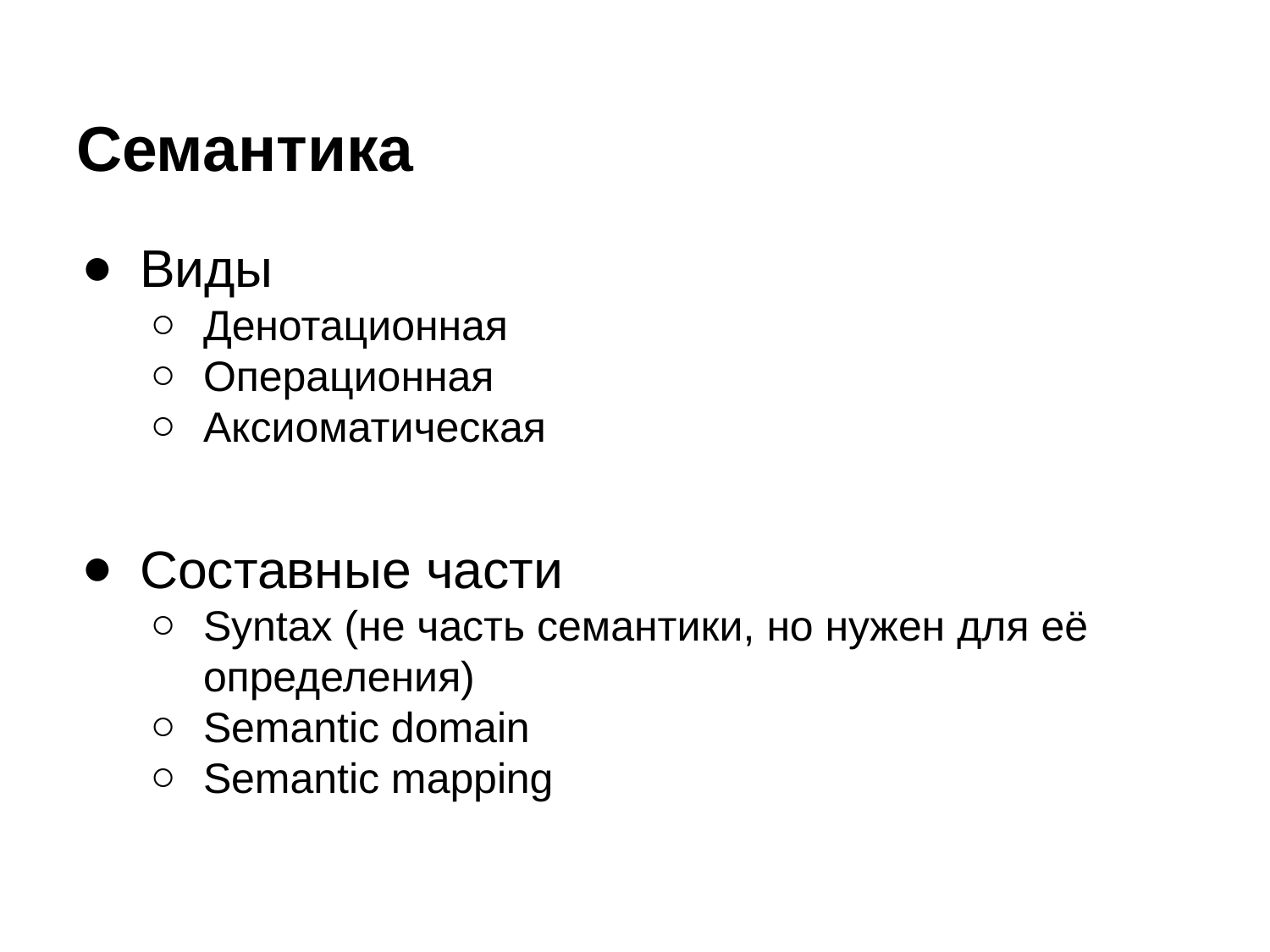

# Семантика
Виды
Денотационная
Операционная
Аксиоматическая

Составные части
Syntax (не часть семантики, но нужен для её определения)
Semantic domain
Semantic mapping